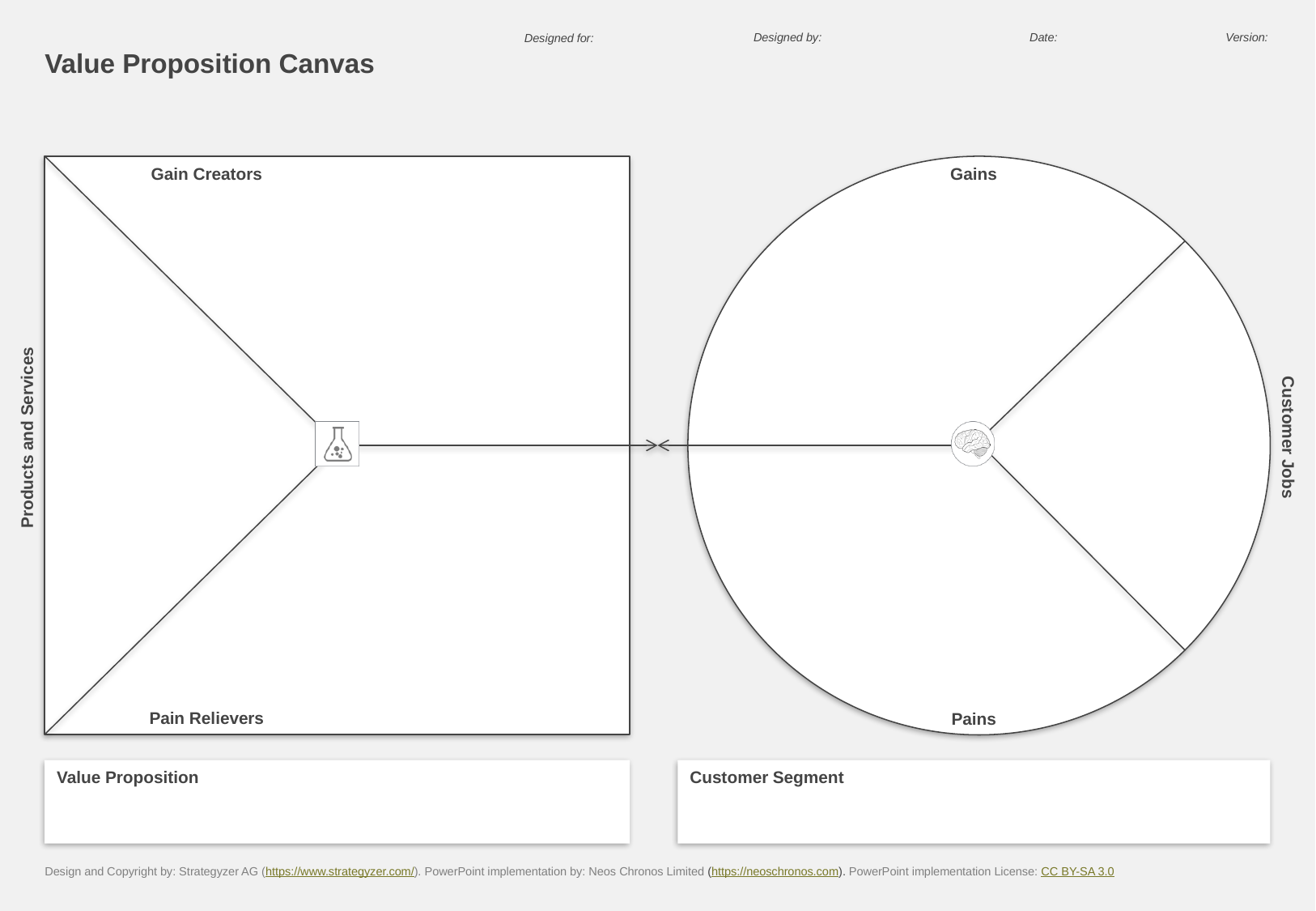

Design and Copyright by: Strategyzer AG (https://www.strategyzer.com/). PowerPoint implementation by: Neos Chronos Limited (https://neoschronos.com). PowerPoint implementation License: CC BY-SA 3.0